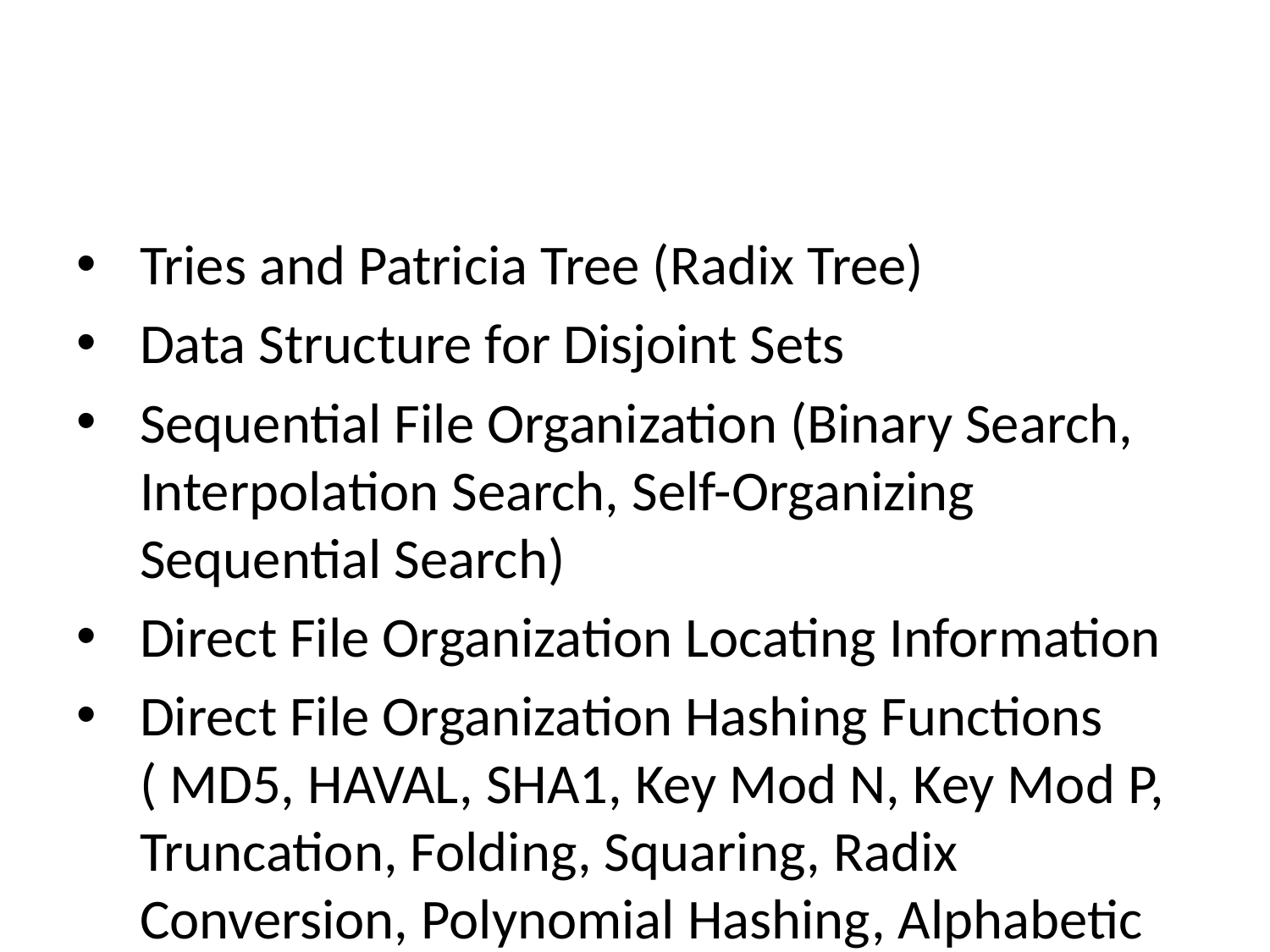

Tries and Patricia Tree (Radix Tree)
Data Structure for Disjoint Sets
Sequential File Organization (Binary Search, Interpolation Search, Self-Organizing Sequential Search)
Direct File Organization Locating Information
Direct File Organization Hashing Functions ( MD5, HAVAL, SHA1, Key Mod N, Key Mod P, Truncation, Folding, Squaring, Radix Conversion, Polynomial Hashing, Alphabetic Keys, Collisions)
Direct File Organization Collision Resolution